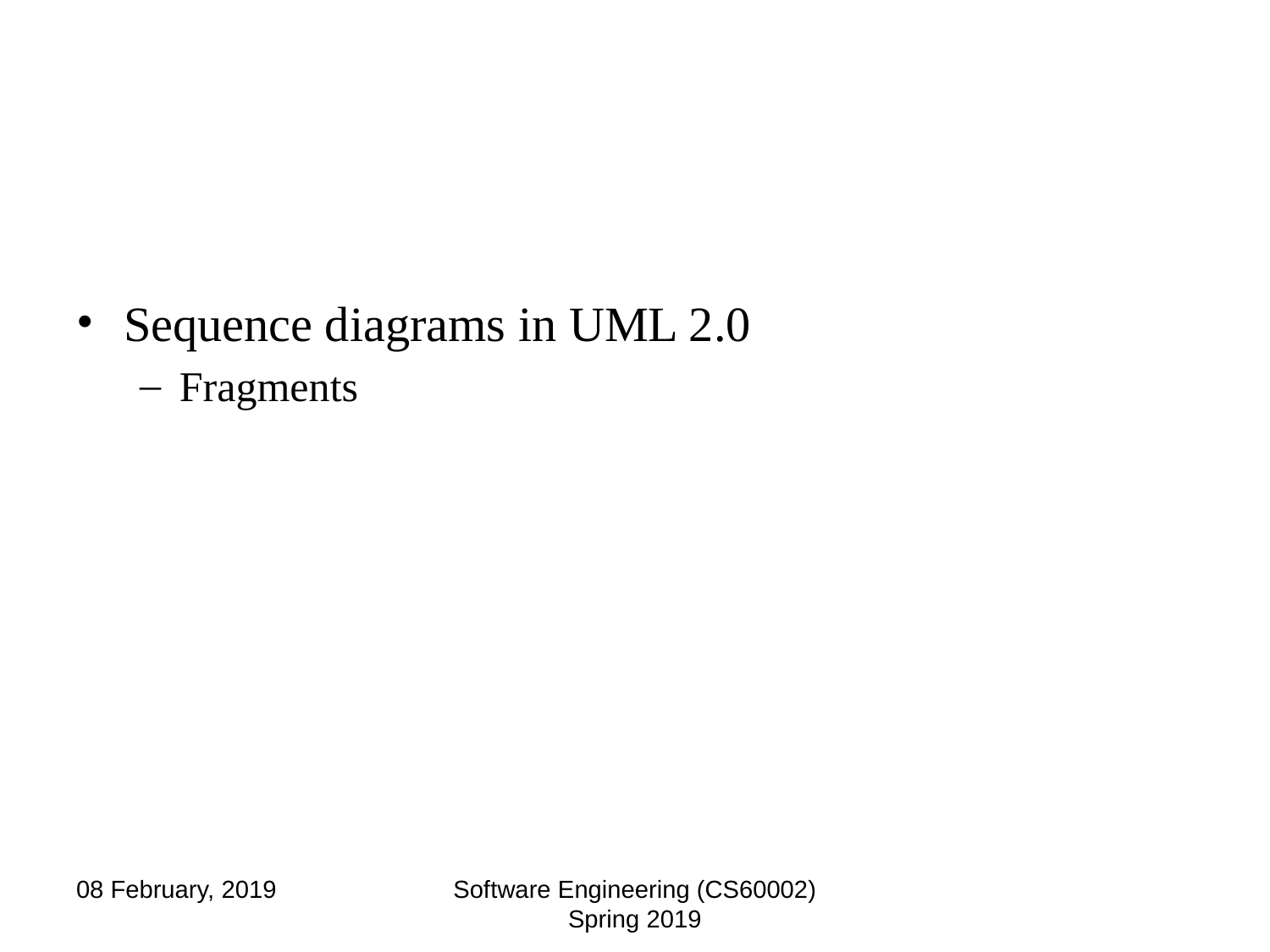

#
Sequence diagrams in UML 2.0
Fragments

08 February, 2019
Software Engineering (CS60002) Spring 2019